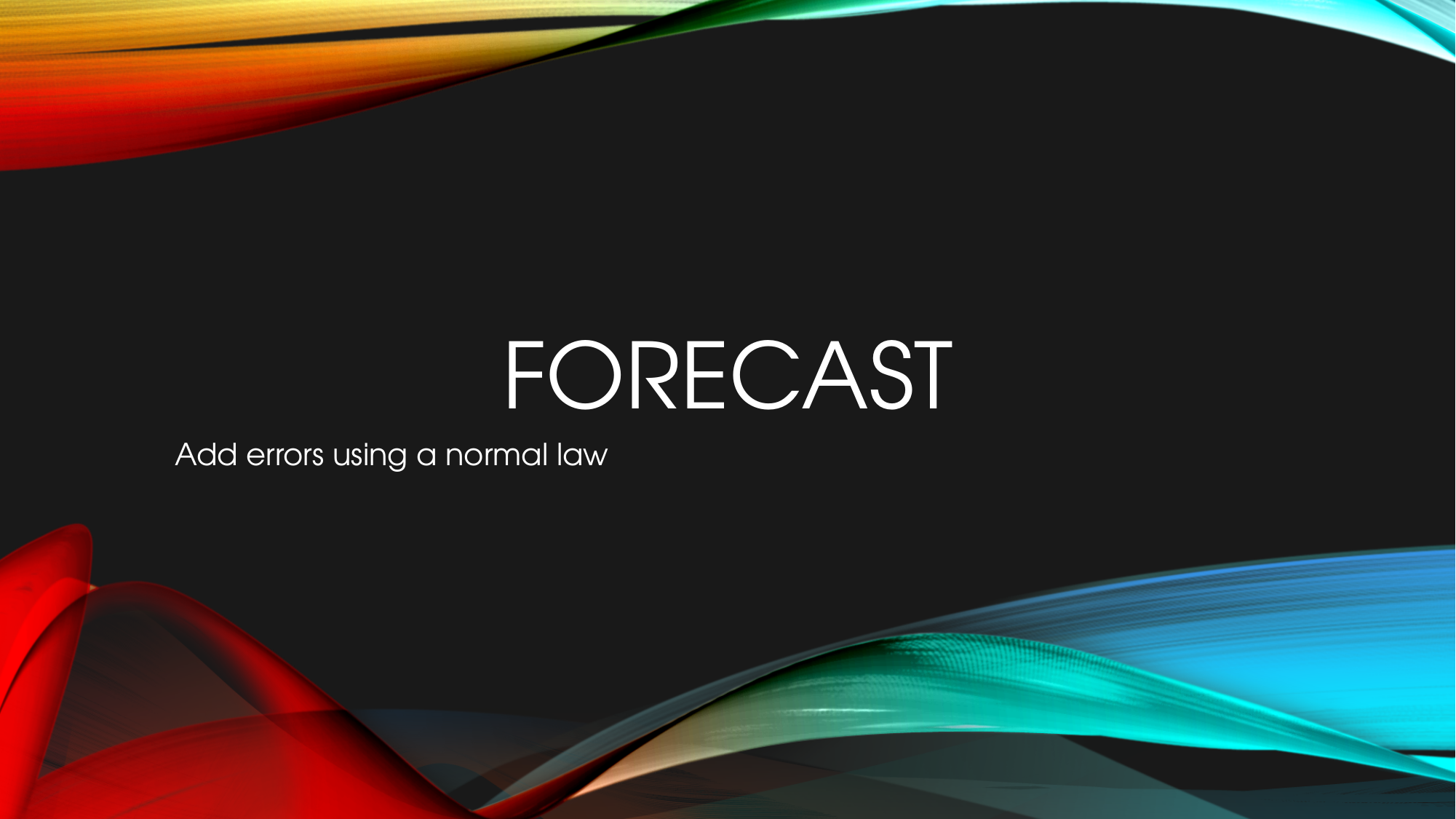

# Forecast
Add errors using a normal law